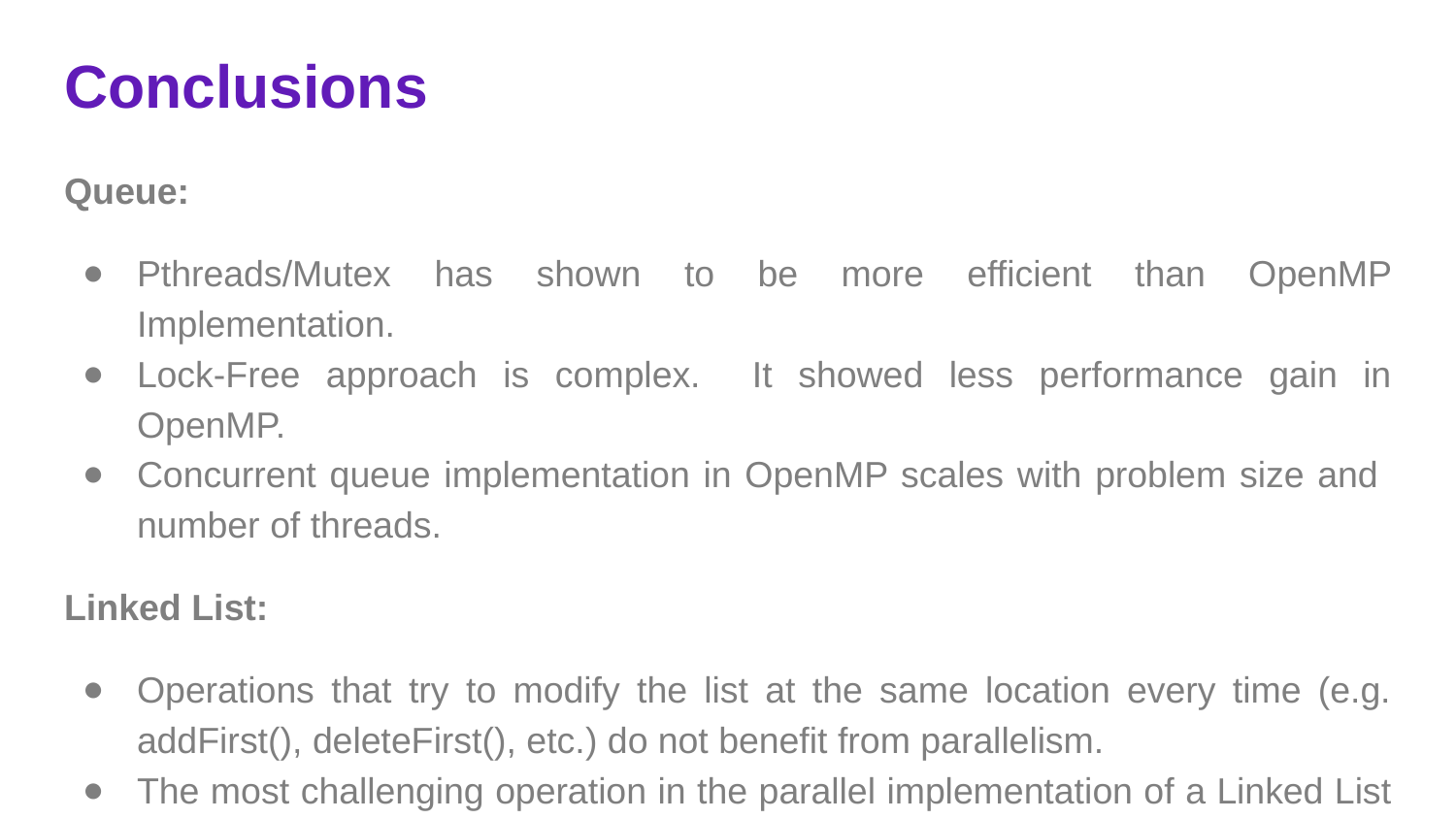

# Conclusions
Queue:
Pthreads/Mutex has shown to be more efficient than OpenMP Implementation.
Lock-Free approach is complex.  It showed less performance gain in OpenMP.
Concurrent queue implementation in OpenMP scales with problem size and  number of threads.
Linked List:
Operations that try to modify the list at the same location every time (e.g. addFirst(), deleteFirst(), etc.) do not benefit from parallelism.
The most challenging operation in the parallel implementation of a Linked List is deletion, since it requires two atomic operations to ensure correctness.